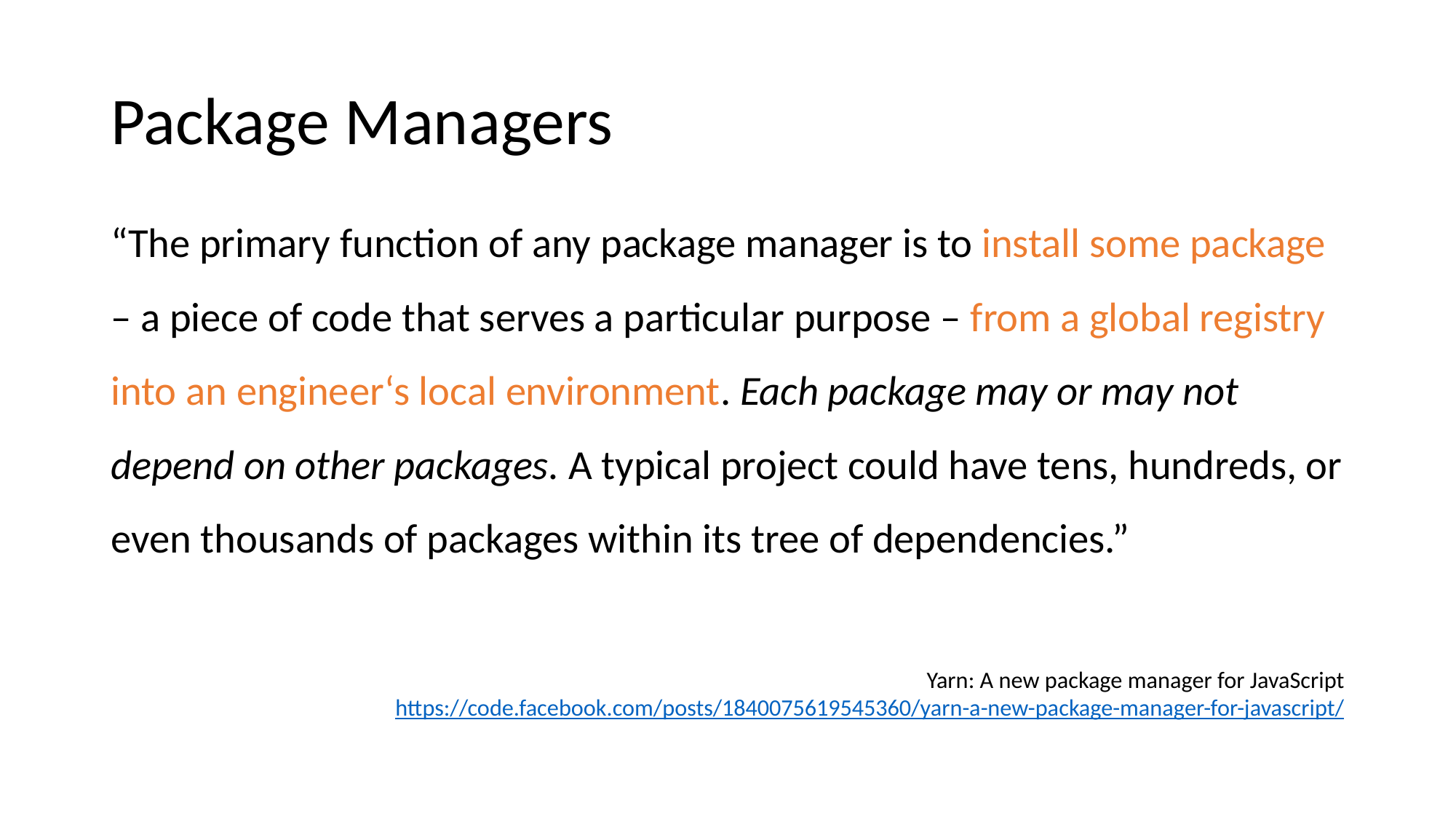

# Package Managers
“The primary function of any package manager is to install some package – a piece of code that serves a particular purpose – from a global registry into an engineer‘s local environment. Each package may or may not depend on other packages. A typical project could have tens, hundreds, or even thousands of packages within its tree of dependencies.”

Yarn: A new package manager for JavaScript
https://code.facebook.com/posts/1840075619545360/yarn-a-new-package-manager-for-javascript/